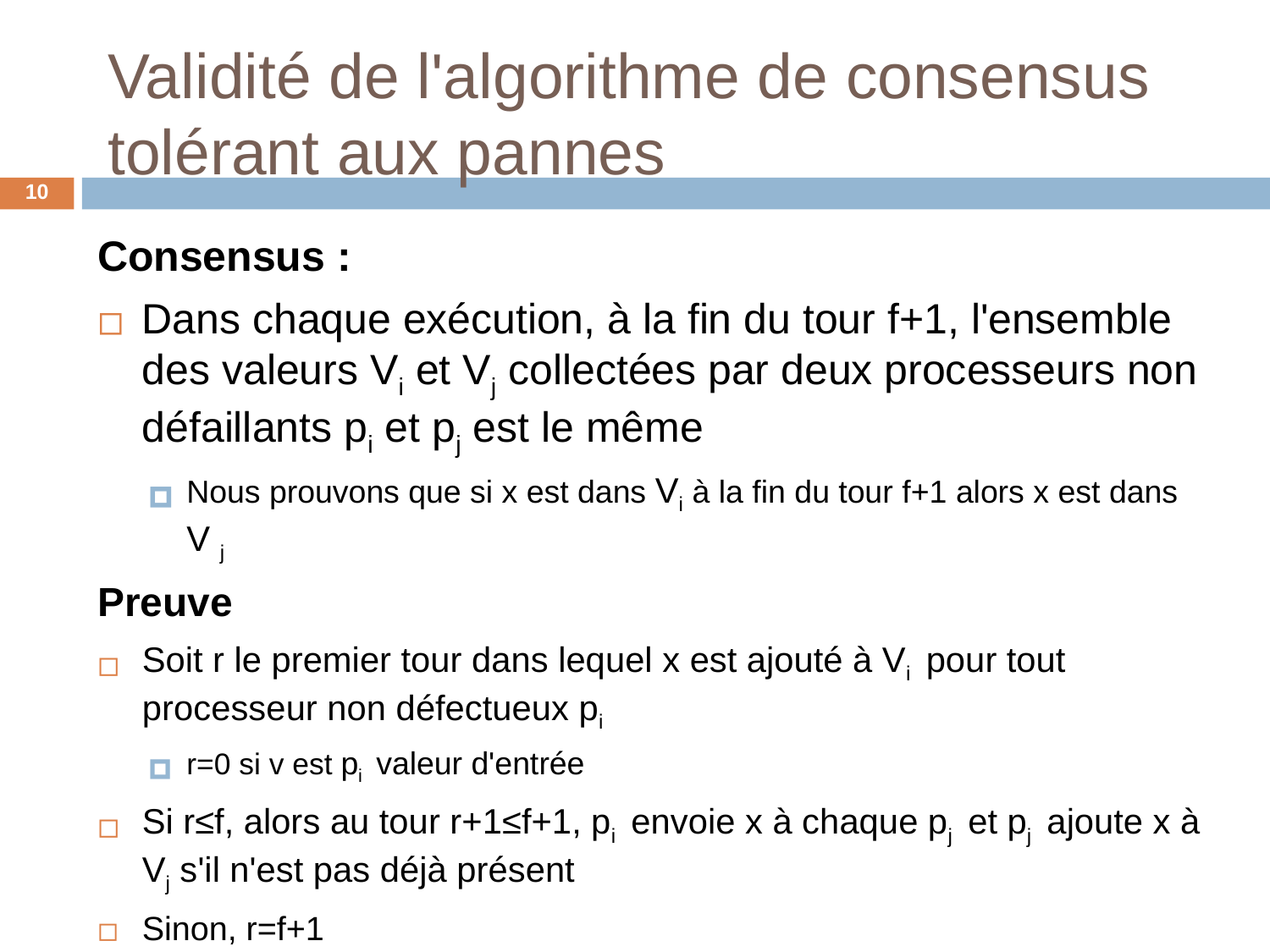

# Validité de l'algorithme de consensus tolérant aux pannes
10
Consensus :
Dans chaque exécution, à la fin du tour f+1, l'ensemble des valeurs Vi et Vj collectées par deux processeurs non défaillants pi et pj est le même
Nous prouvons que si x est dans Vi à la fin du tour f+1 alors x est dans V j
Preuve
Soit r le premier tour dans lequel x est ajouté à Vi  pour tout processeur non défectueux pi
r=0 si v est pi  valeur d'entrée
Si r≤f, alors au tour r+1≤f+1, pi  envoie x à chaque pj  et pj  ajoute x à Vj s'il n'est pas déjà présent
Sinon, r=f+1